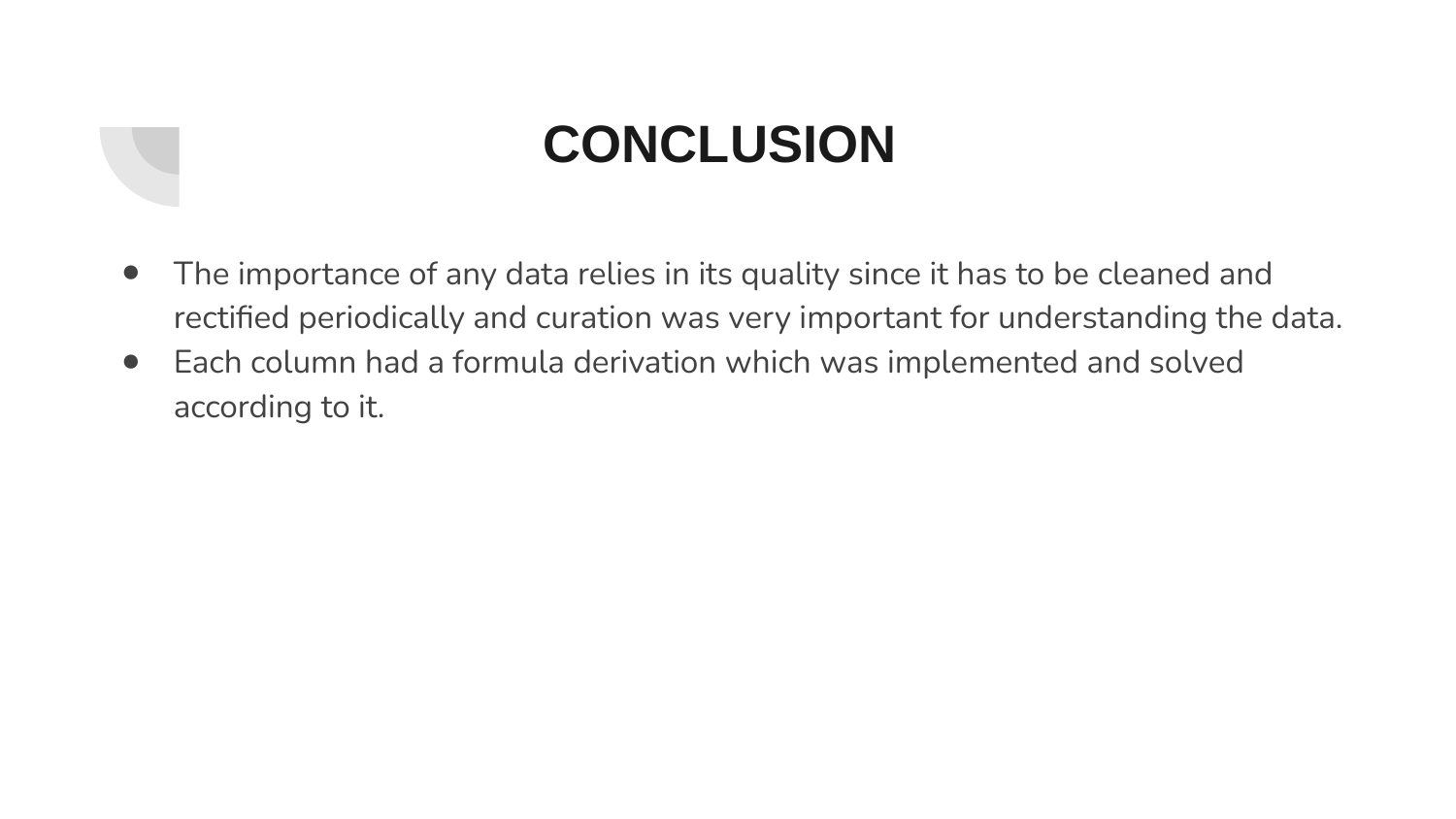

# CONCLUSION
The importance of any data relies in its quality since it has to be cleaned and rectified periodically and curation was very important for understanding the data.
Each column had a formula derivation which was implemented and solved according to it.